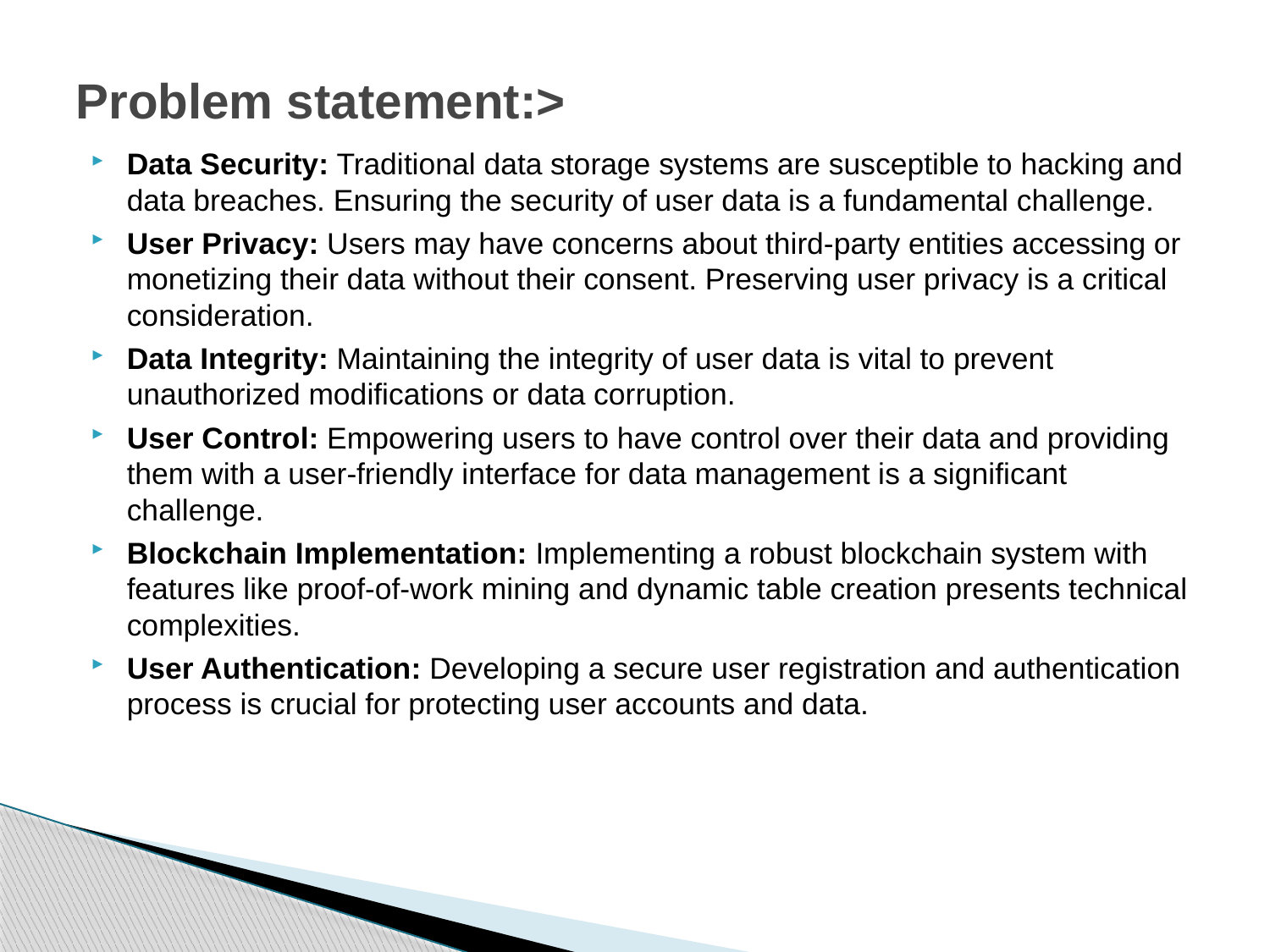

# Problem statement:>
Data Security: Traditional data storage systems are susceptible to hacking and data breaches. Ensuring the security of user data is a fundamental challenge.
User Privacy: Users may have concerns about third-party entities accessing or monetizing their data without their consent. Preserving user privacy is a critical consideration.
Data Integrity: Maintaining the integrity of user data is vital to prevent unauthorized modifications or data corruption.
User Control: Empowering users to have control over their data and providing them with a user-friendly interface for data management is a significant challenge.
Blockchain Implementation: Implementing a robust blockchain system with features like proof-of-work mining and dynamic table creation presents technical complexities.
User Authentication: Developing a secure user registration and authentication process is crucial for protecting user accounts and data.